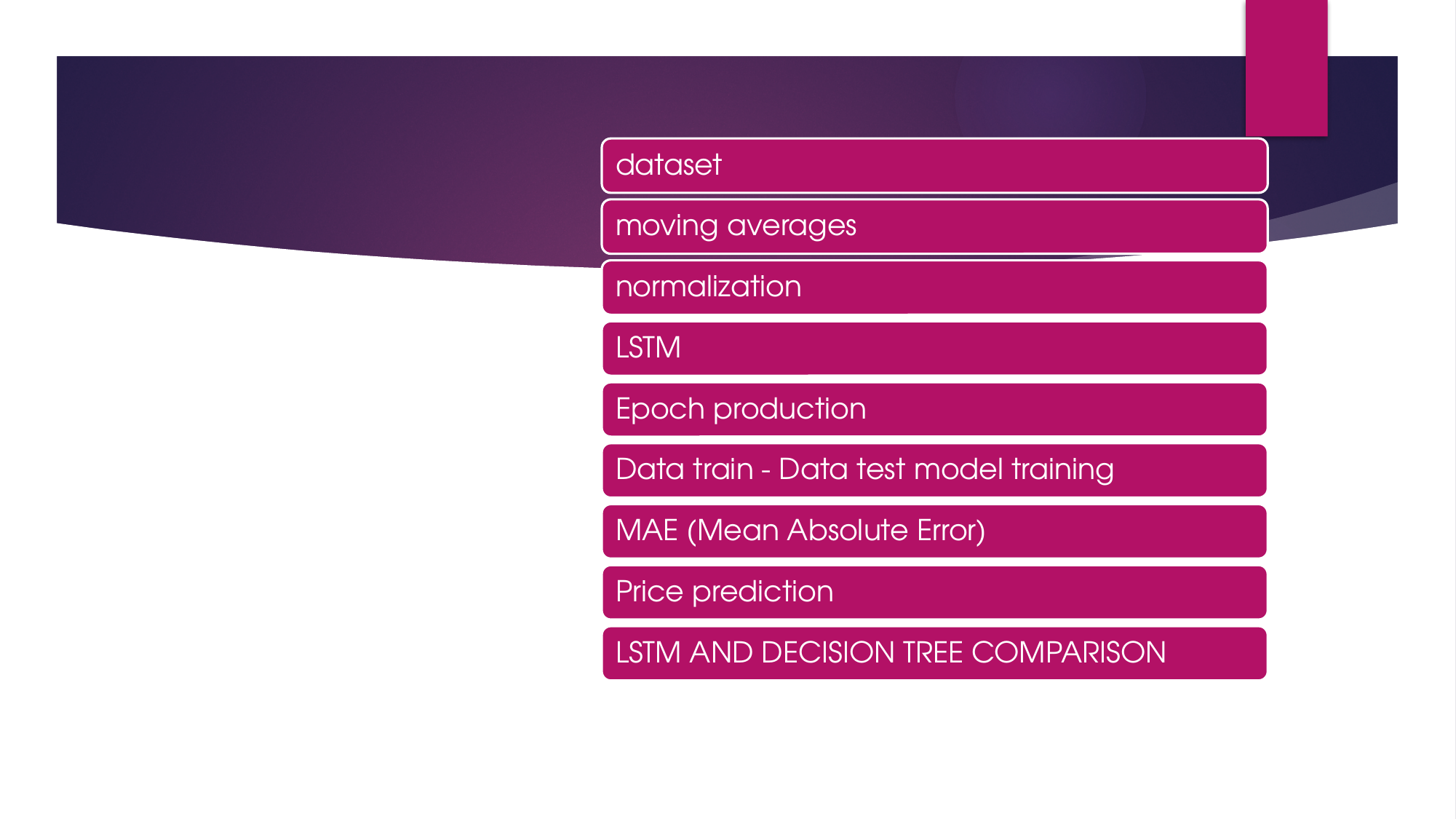

# CONTENTS:
dataset
moving averages
normalization
LSTM
Epoch production
Data train - Data test model training
MAE (Mean Absolute Error)
Price prediction
LSTM AND DECISION TREE COMPARISON